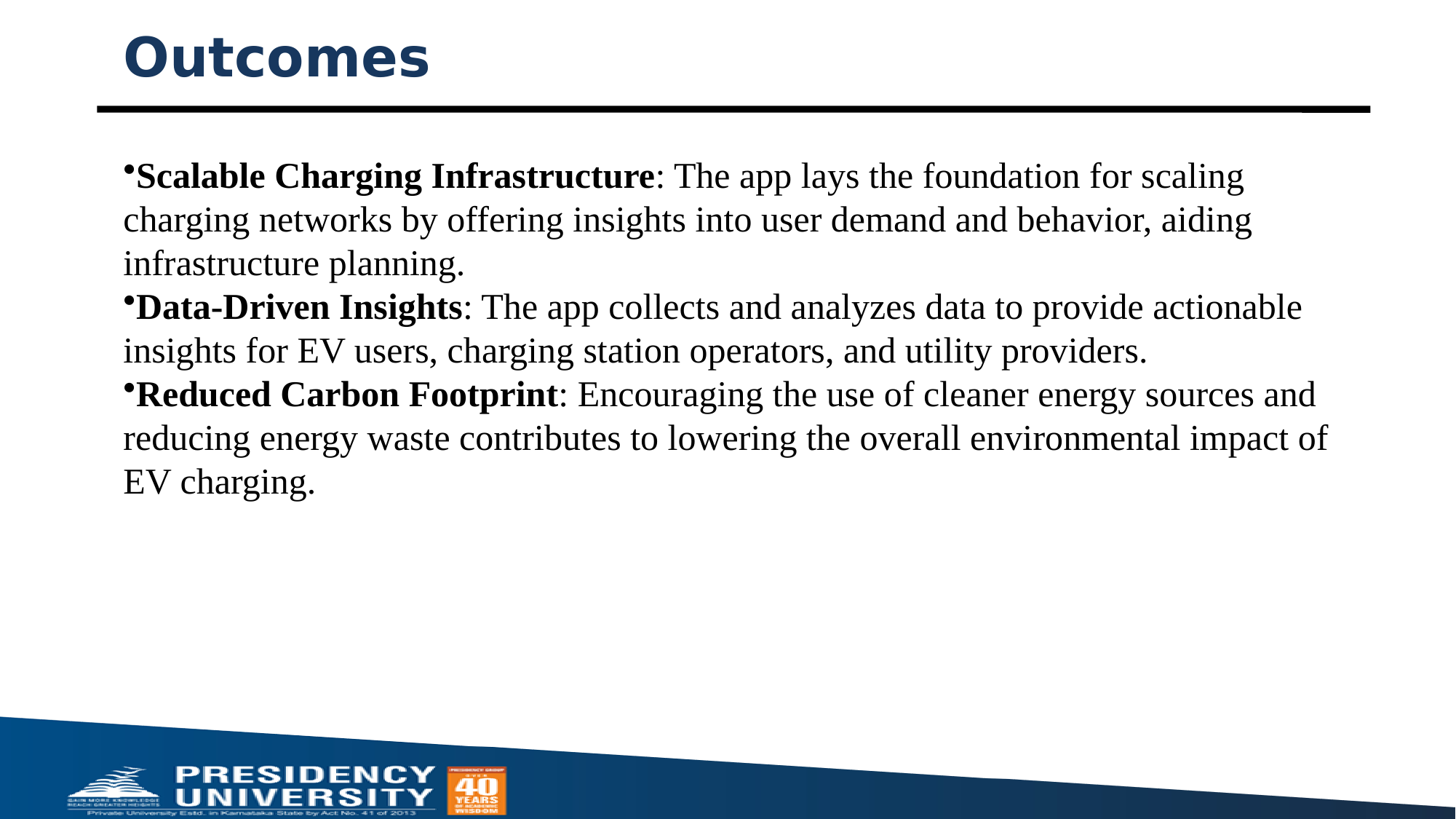

Outcomes
Scalable Charging Infrastructure: The app lays the foundation for scaling charging networks by offering insights into user demand and behavior, aiding infrastructure planning.
Data-Driven Insights: The app collects and analyzes data to provide actionable insights for EV users, charging station operators, and utility providers.
Reduced Carbon Footprint: Encouraging the use of cleaner energy sources and reducing energy waste contributes to lowering the overall environmental impact of EV charging.